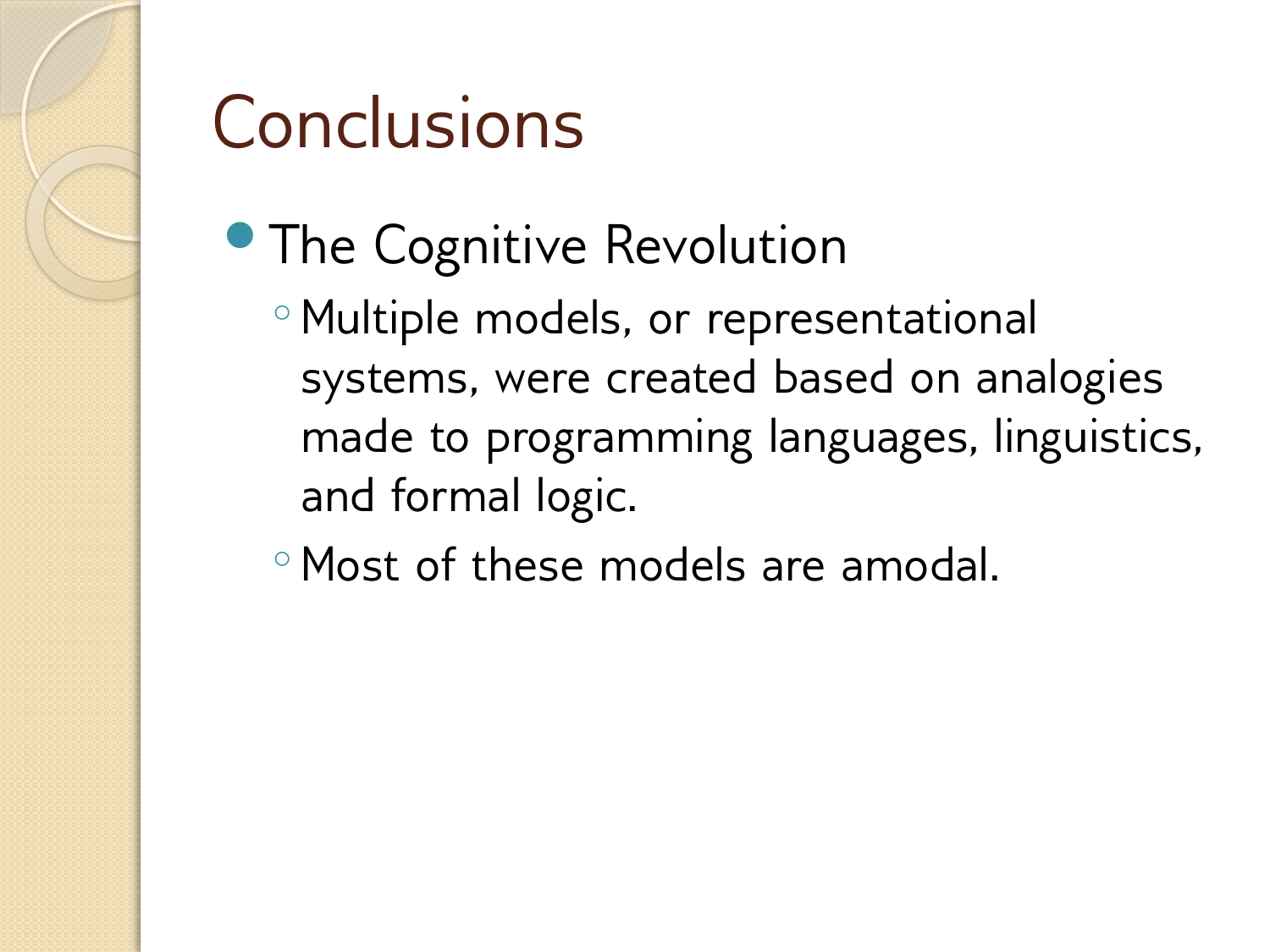

# Conclusions
The Cognitive Revolution
Multiple models, or representational systems, were created based on analogies made to programming languages, linguistics, and formal logic.
Most of these models are amodal.